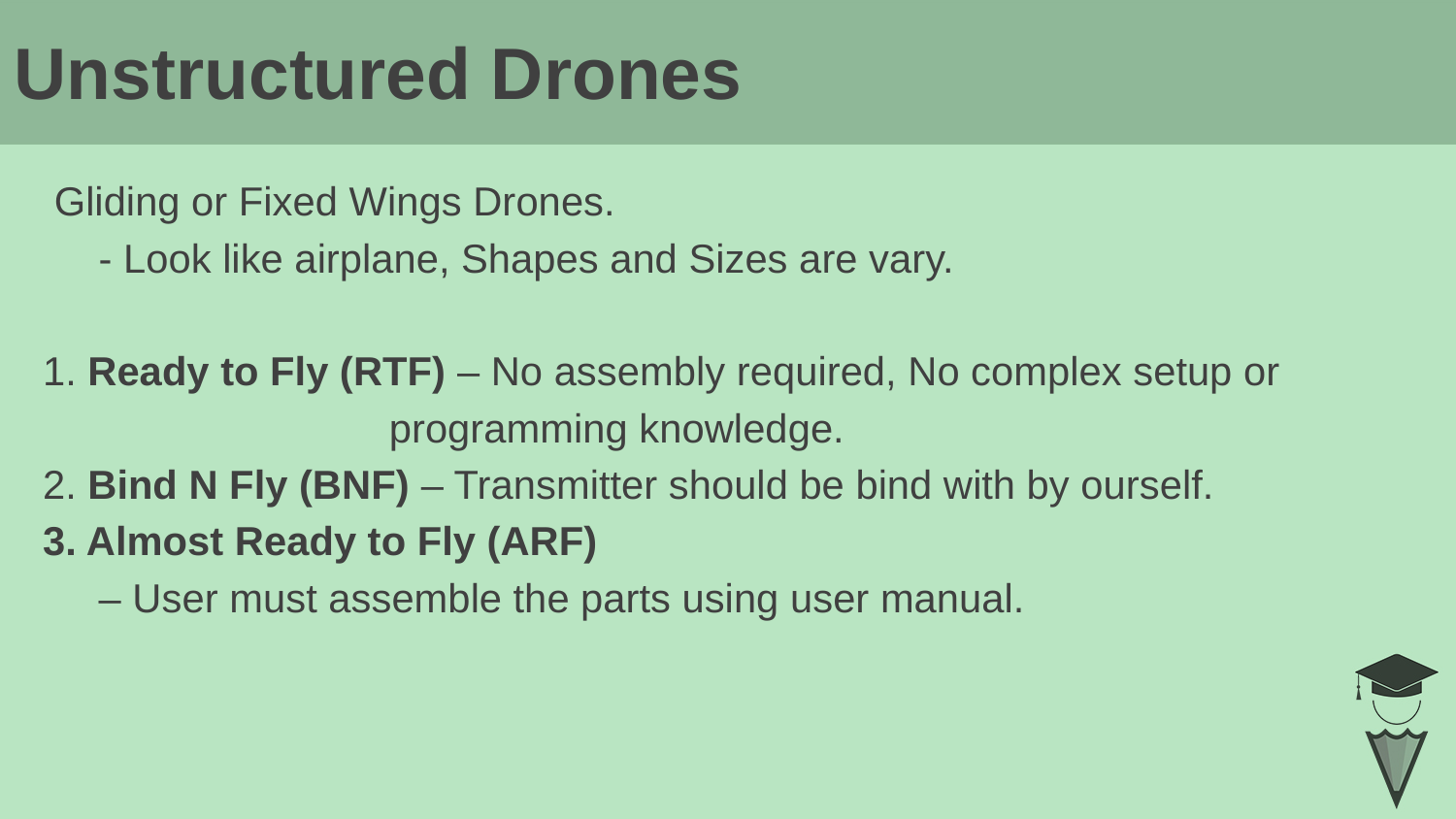

# Unstructured Drones
 Gliding or Fixed Wings Drones.
     - Look like airplane, Shapes and Sizes are vary.

1. Ready to Fly (RTF) – No assembly required, No complex setup or
                               programming knowledge.
2. Bind N Fly (BNF) – Transmitter should be bind with by ourself.
3. Almost Ready to Fly (ARF)
     – User must assemble the parts using user manual.